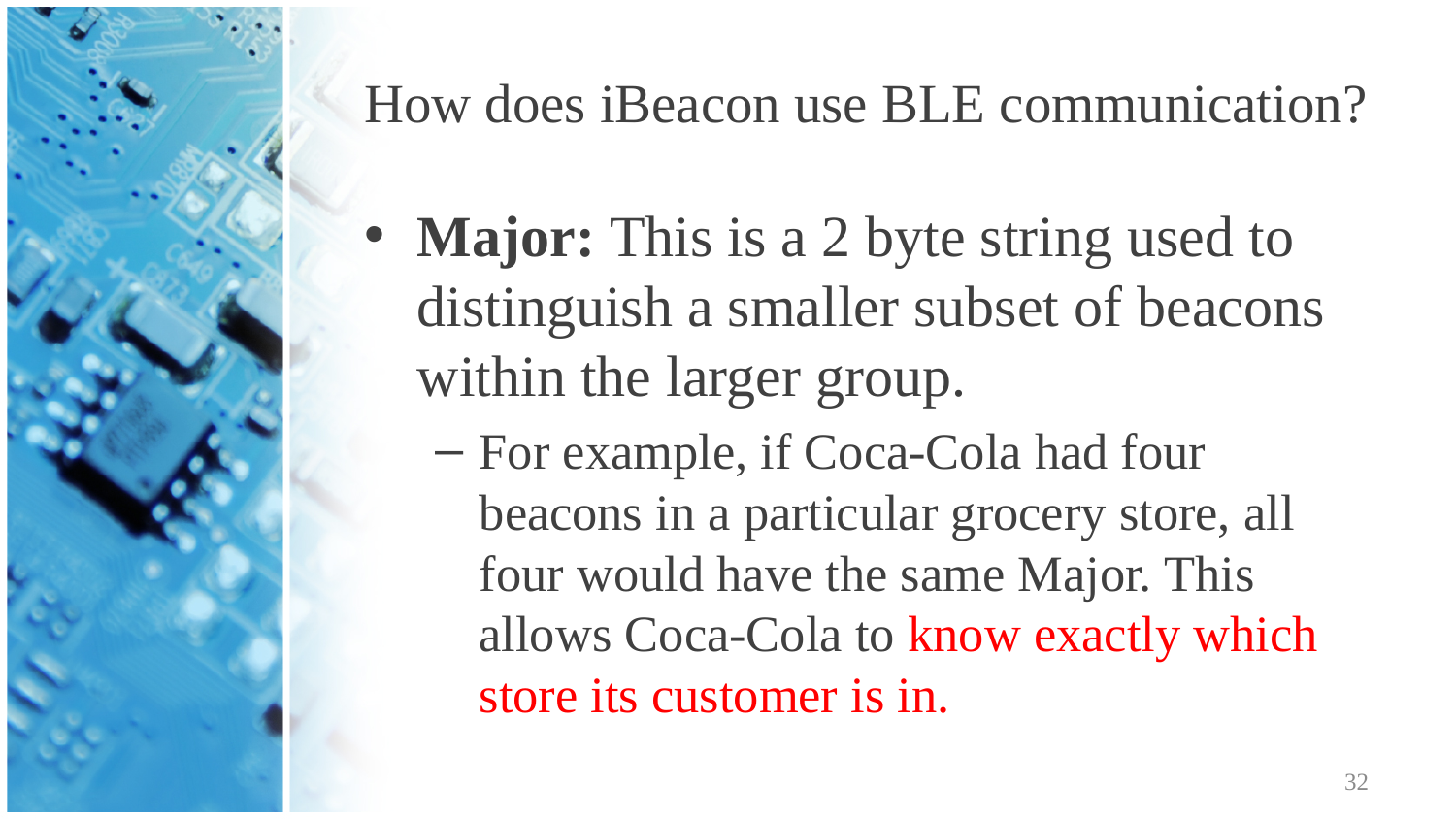

# How does iBeacon use BLE communication?
Major: This is a 2 byte string used to distinguish a smaller subset of beacons within the larger group.
For example, if Coca-Cola had four beacons in a particular grocery store, all four would have the same Major. This allows Coca-Cola to know exactly which store its customer is in.
32